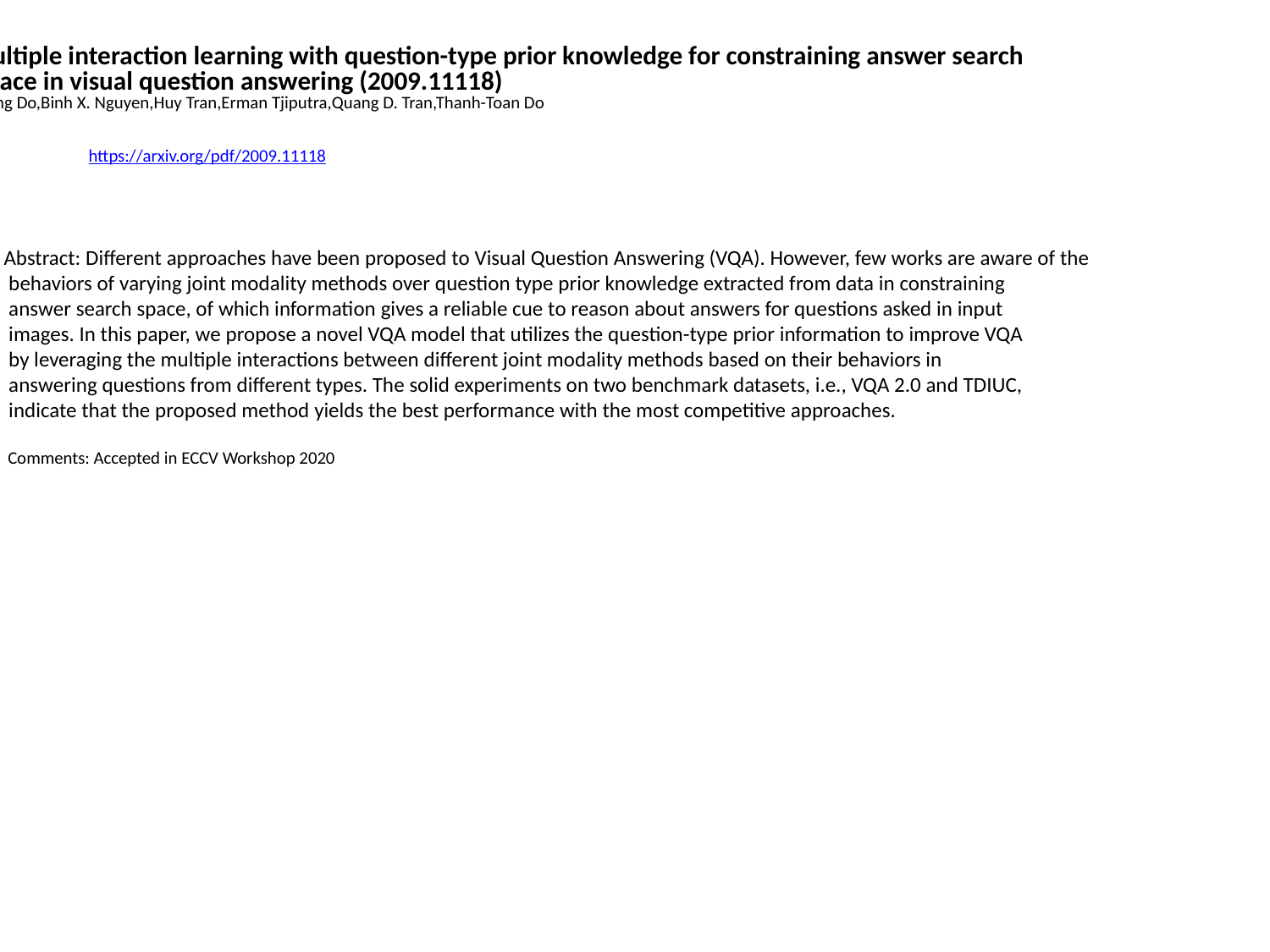

Multiple interaction learning with question-type prior knowledge for constraining answer search
 space in visual question answering (2009.11118)
Tuong Do,Binh X. Nguyen,Huy Tran,Erman Tjiputra,Quang D. Tran,Thanh-Toan Do

https://arxiv.org/pdf/2009.11118

Abstract: Different approaches have been proposed to Visual Question Answering (VQA). However, few works are aware of the
 behaviors of varying joint modality methods over question type prior knowledge extracted from data in constraining
 answer search space, of which information gives a reliable cue to reason about answers for questions asked in input
 images. In this paper, we propose a novel VQA model that utilizes the question-type prior information to improve VQA
 by leveraging the multiple interactions between different joint modality methods based on their behaviors in
 answering questions from different types. The solid experiments on two benchmark datasets, i.e., VQA 2.0 and TDIUC,
 indicate that the proposed method yields the best performance with the most competitive approaches.
 Comments: Accepted in ECCV Workshop 2020